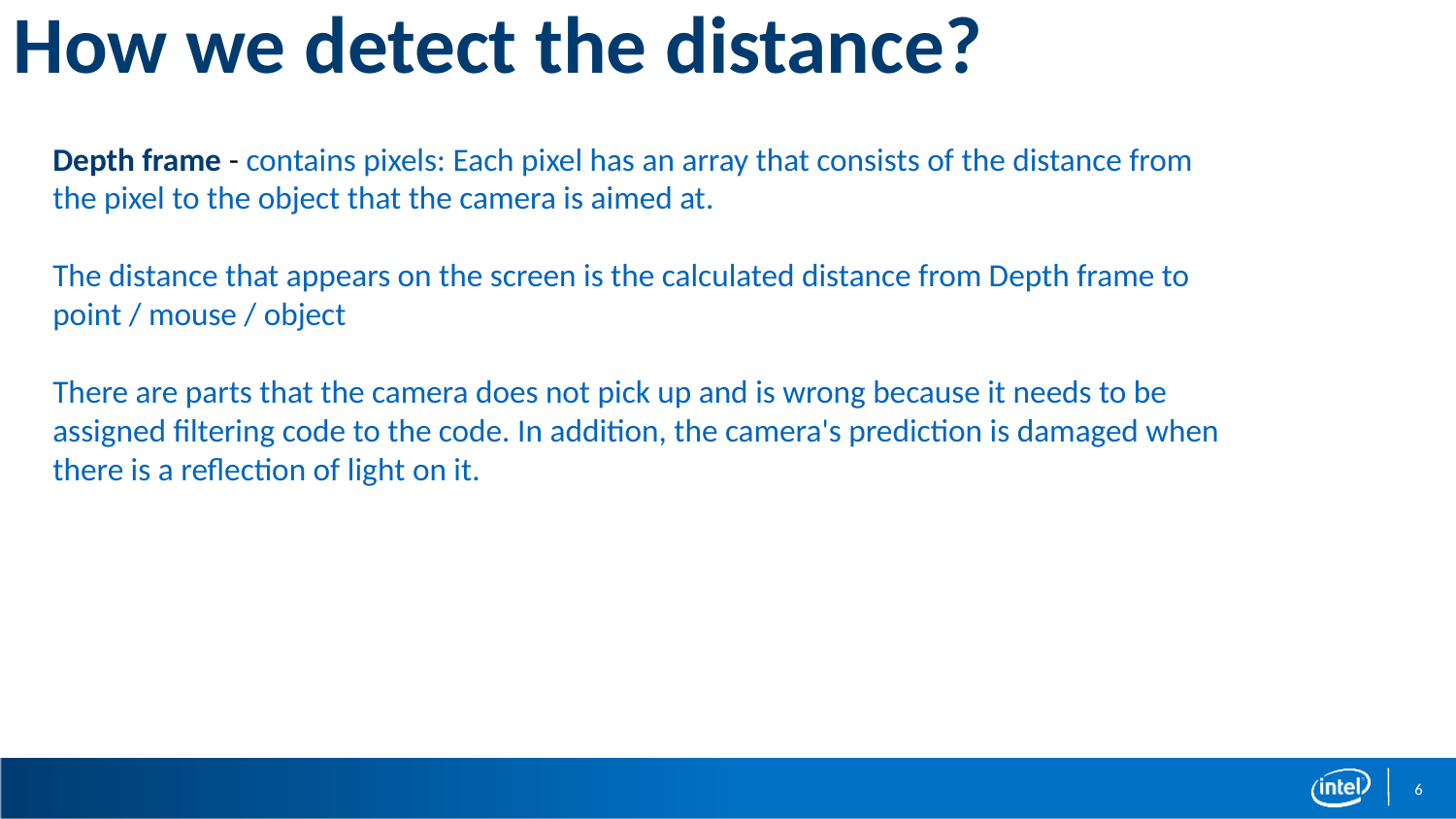

# How we detect the distance?
Depth frame - contains pixels: Each pixel has an array that consists of the distance from the pixel to the object that the camera is aimed at.

The distance that appears on the screen is the calculated distance from Depth frame to point / mouse / object

There are parts that the camera does not pick up and is wrong because it needs to be assigned filtering code to the code. In addition, the camera's prediction is damaged when there is a reflection of light on it.
6